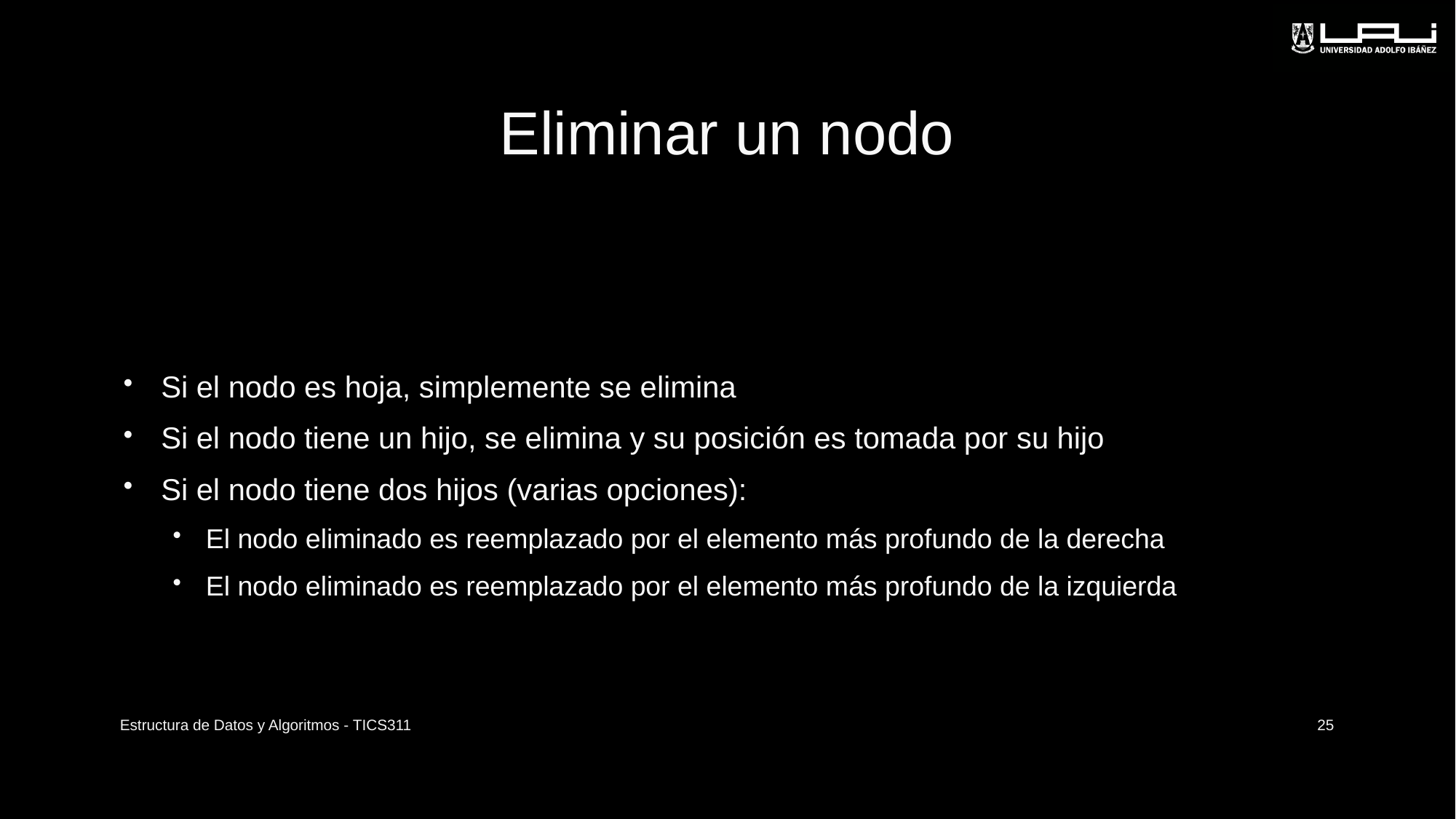

# Eliminar un nodo

Si el nodo es hoja, simplemente se elimina
Si el nodo tiene un hijo, se elimina y su posición es tomada por su hijo
Si el nodo tiene dos hijos (varias opciones):
El nodo eliminado es reemplazado por el elemento más profundo de la derecha
El nodo eliminado es reemplazado por el elemento más profundo de la izquierda
Estructura de Datos y Algoritmos - TICS311
25